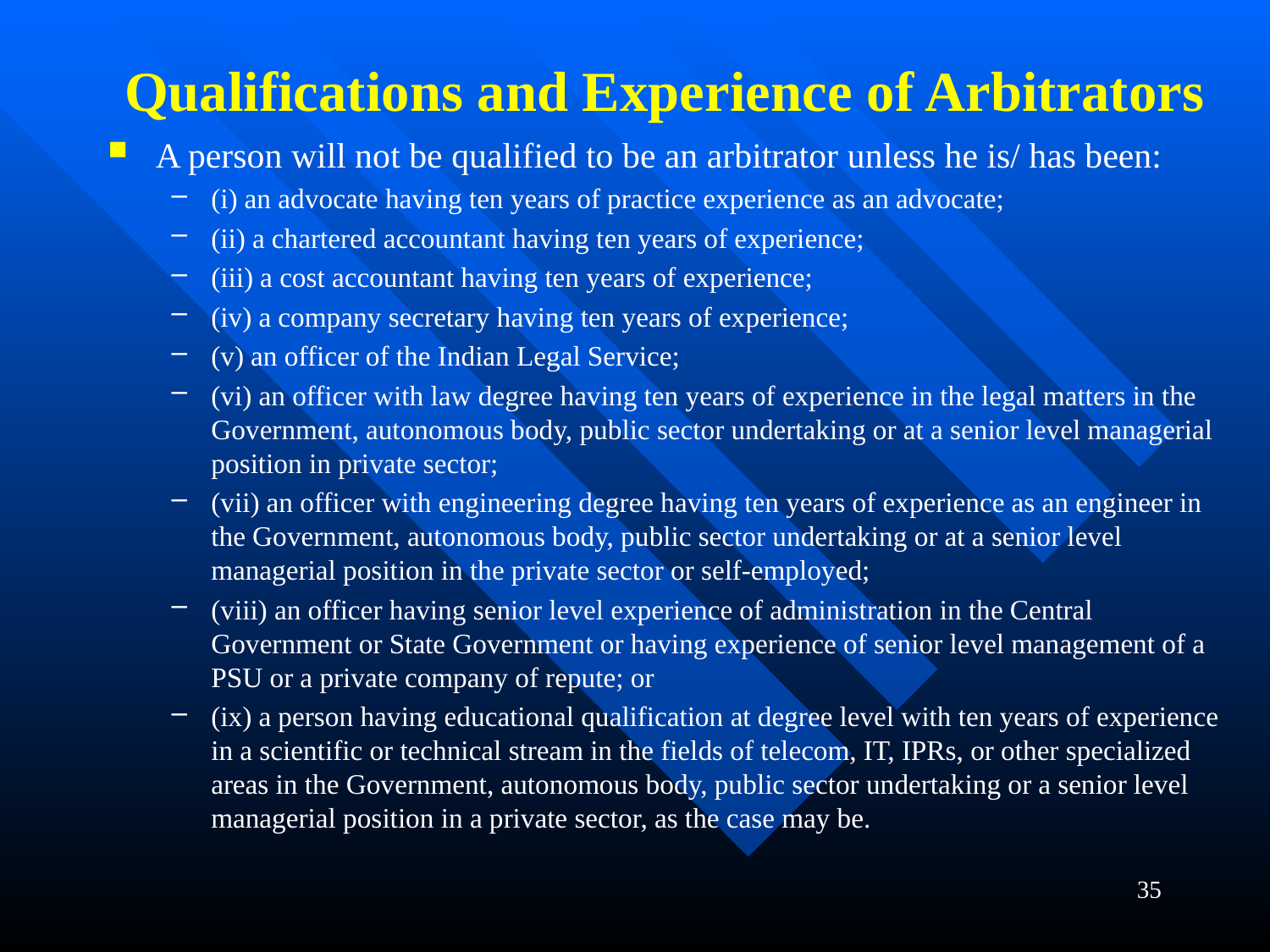

# Qualifications and Experience of Arbitrators
A person will not be qualified to be an arbitrator unless he is/ has been:
(i) an advocate having ten years of practice experience as an advocate;
(ii) a chartered accountant having ten years of experience;
(iii) a cost accountant having ten years of experience;
(iv) a company secretary having ten years of experience;
(v) an officer of the Indian Legal Service;
(vi) an officer with law degree having ten years of experience in the legal matters in the Government, autonomous body, public sector undertaking or at a senior level managerial position in private sector;
(vii) an officer with engineering degree having ten years of experience as an engineer in the Government, autonomous body, public sector undertaking or at a senior level managerial position in the private sector or self-employed;
(viii) an officer having senior level experience of administration in the Central Government or State Government or having experience of senior level management of a PSU or a private company of repute; or
(ix) a person having educational qualification at degree level with ten years of experience in a scientific or technical stream in the fields of telecom, IT, IPRs, or other specialized areas in the Government, autonomous body, public sector undertaking or a senior level managerial position in a private sector, as the case may be.

35